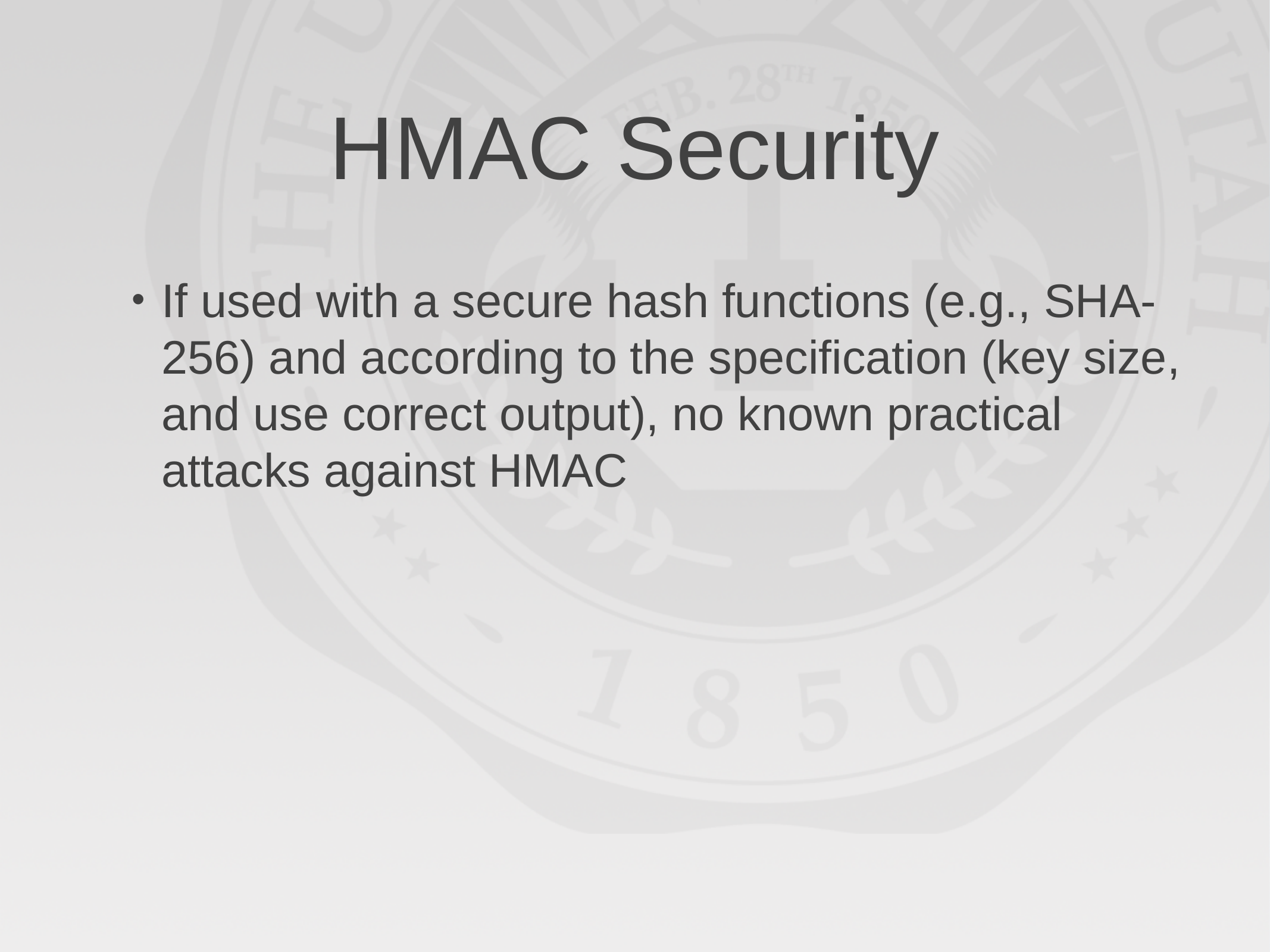

# HMAC Security
If used with a secure hash functions (e.g., SHA-256) and according to the specification (key size, and use correct output), no known practical attacks against HMAC